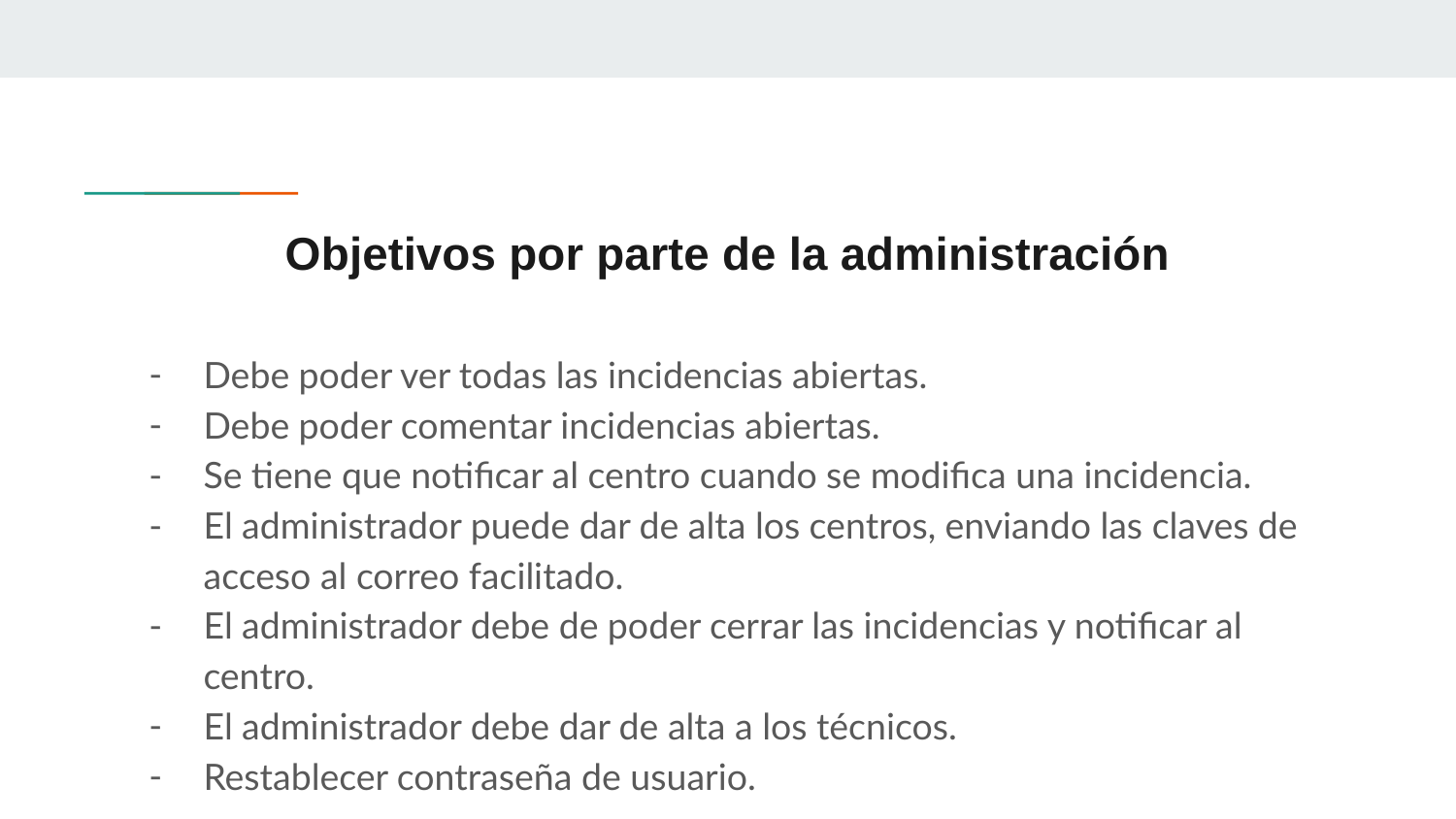

# Objetivos por parte de la administración
Debe poder ver todas las incidencias abiertas.
Debe poder comentar incidencias abiertas.
Se tiene que notificar al centro cuando se modifica una incidencia.
El administrador puede dar de alta los centros, enviando las claves de acceso al correo facilitado.
El administrador debe de poder cerrar las incidencias y notificar al centro.
El administrador debe dar de alta a los técnicos.
Restablecer contraseña de usuario.